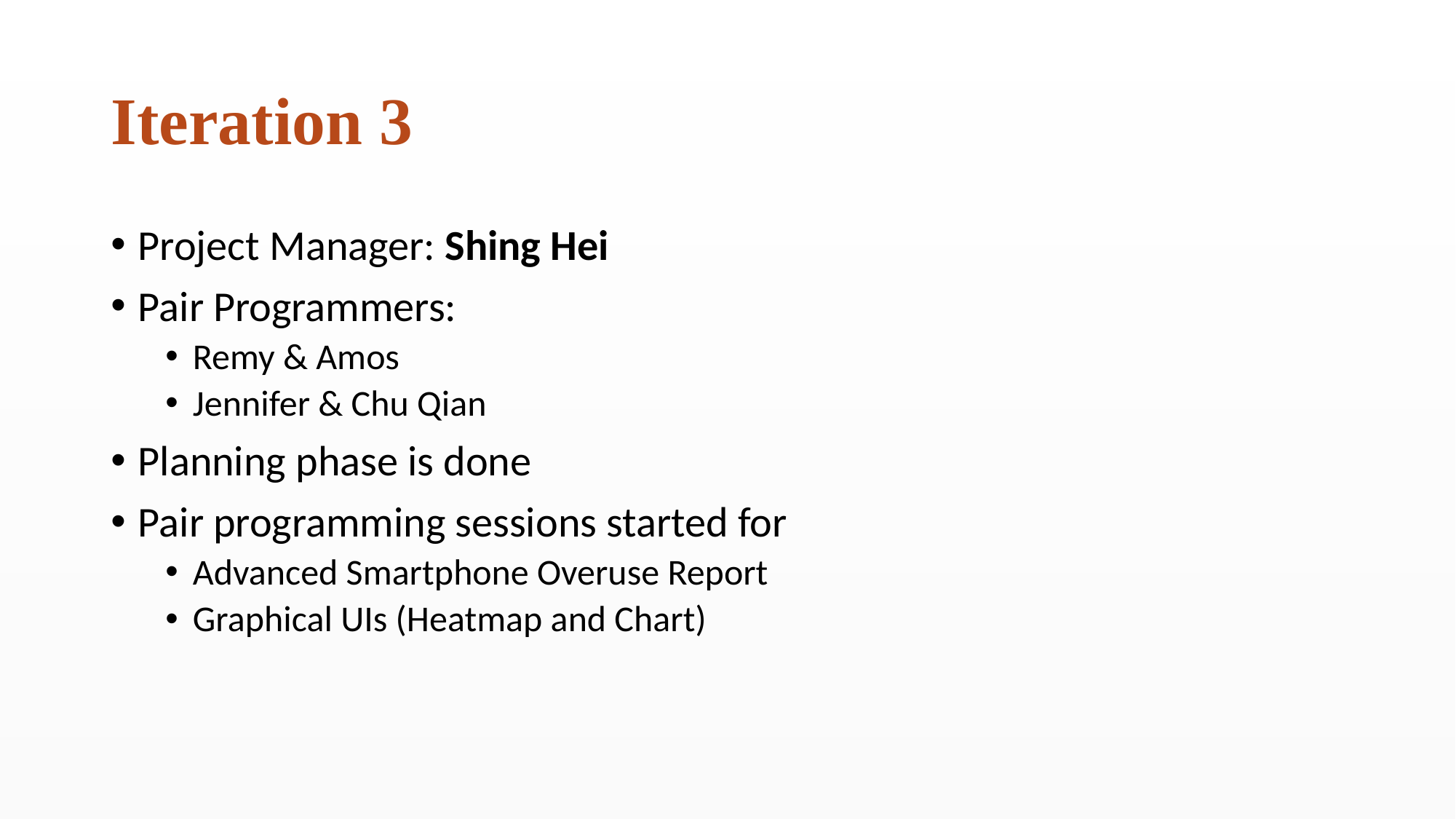

# Iteration 3
Project Manager: Shing Hei
Pair Programmers:
Remy & Amos
Jennifer & Chu Qian
Planning phase is done
Pair programming sessions started for
Advanced Smartphone Overuse Report
Graphical UIs (Heatmap and Chart)